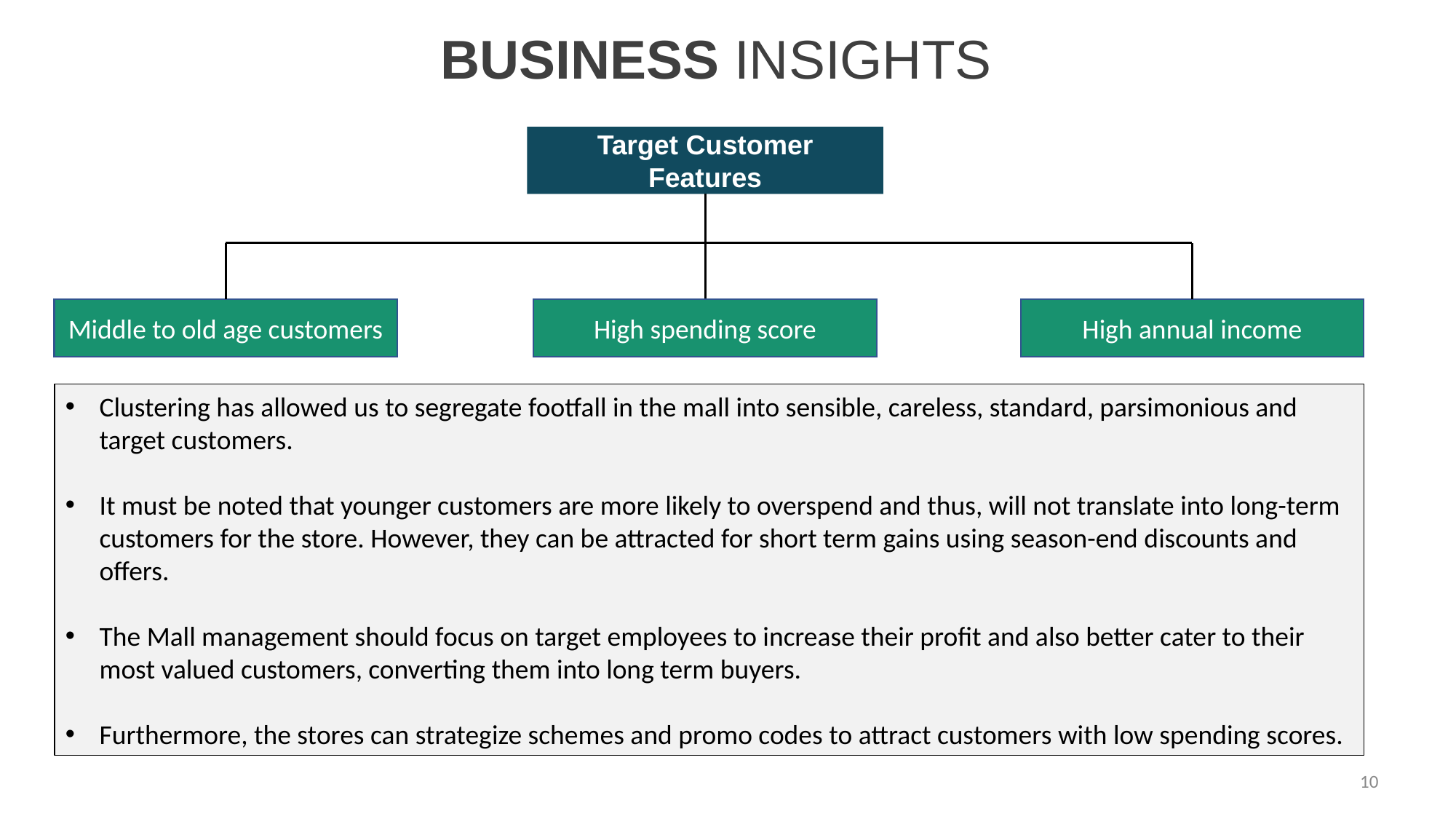

# BUSINESS INSIGHTS
Target Customer Features

Middle to old age customers

High spending score

High annual income

Clustering has allowed us to segregate footfall in the mall into sensible, careless, standard, parsimonious and target customers.

It must be noted that younger customers are more likely to overspend and thus, will not translate into long-term customers for the store. However, they can be attracted for short term gains using season-end discounts and offers.

The Mall management should focus on target employees to increase their profit and also better cater to their most valued customers, converting them into long term buyers.

Furthermore, the stores can strategize schemes and promo codes to attract customers with low spending scores.
10